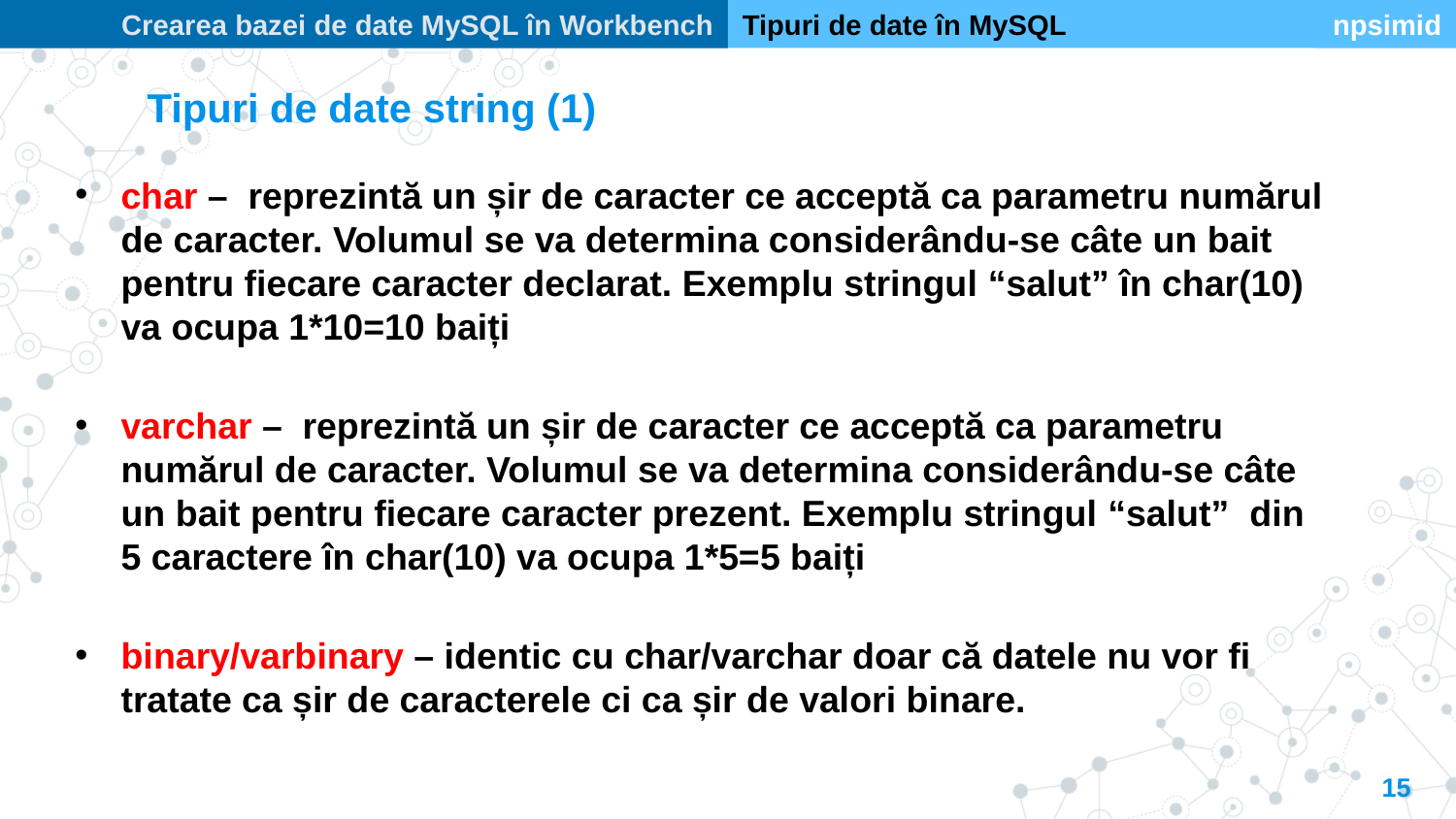

Crearea bazei de date MySQL în Workbench
Tipuri de date în MySQL
npsimid
Tipuri de date string (1)
char –  reprezintă un șir de caracter ce acceptă ca parametru numărul de caracter. Volumul se va determina considerându-se câte un bait pentru fiecare caracter declarat. Exemplu stringul “salut” în char(10) va ocupa 1*10=10 baiți
varchar –  reprezintă un șir de caracter ce acceptă ca parametru numărul de caracter. Volumul se va determina considerându-se câte un bait pentru fiecare caracter prezent. Exemplu stringul “salut”  din 5 caractere în char(10) va ocupa 1*5=5 baiți
binary/varbinary – identic cu char/varchar doar că datele nu vor fi tratate ca șir de caracterele ci ca șir de valori binare.
15